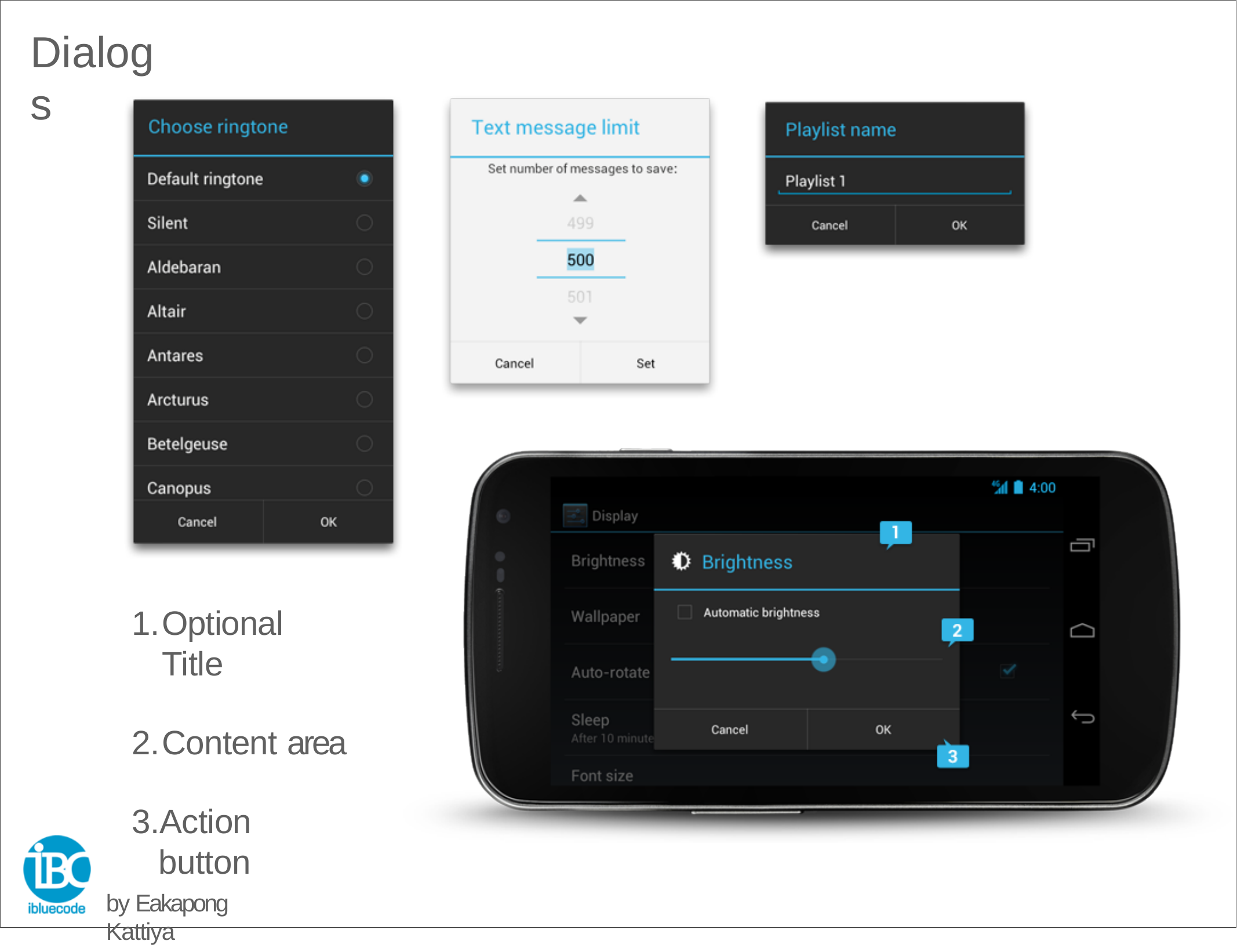

# Dialogs
Optional Title

Content area

Action button
by Eakapong Kattiya
Monday, July 15, 13